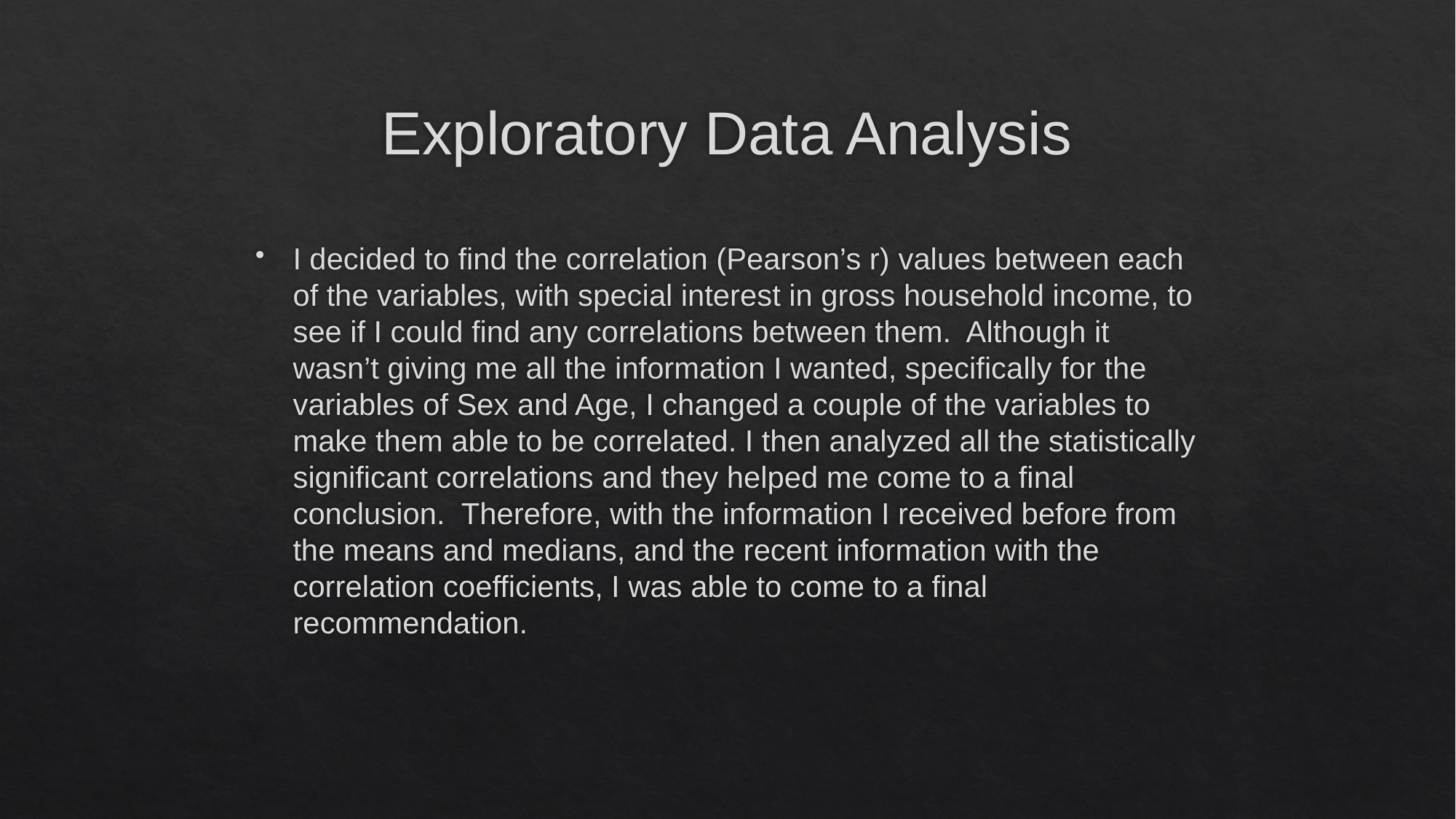

# Exploratory Data Analysis
I decided to find the correlation (Pearson’s r) values between each of the variables, with special interest in gross household income, to see if I could find any correlations between them.  Although it wasn’t giving me all the information I wanted, specifically for the variables of Sex and Age, I changed a couple of the variables to make them able to be correlated. I then analyzed all the statistically significant correlations and they helped me come to a final conclusion.  Therefore, with the information I received before from the means and medians, and the recent information with the correlation coefficients, I was able to come to a final recommendation.